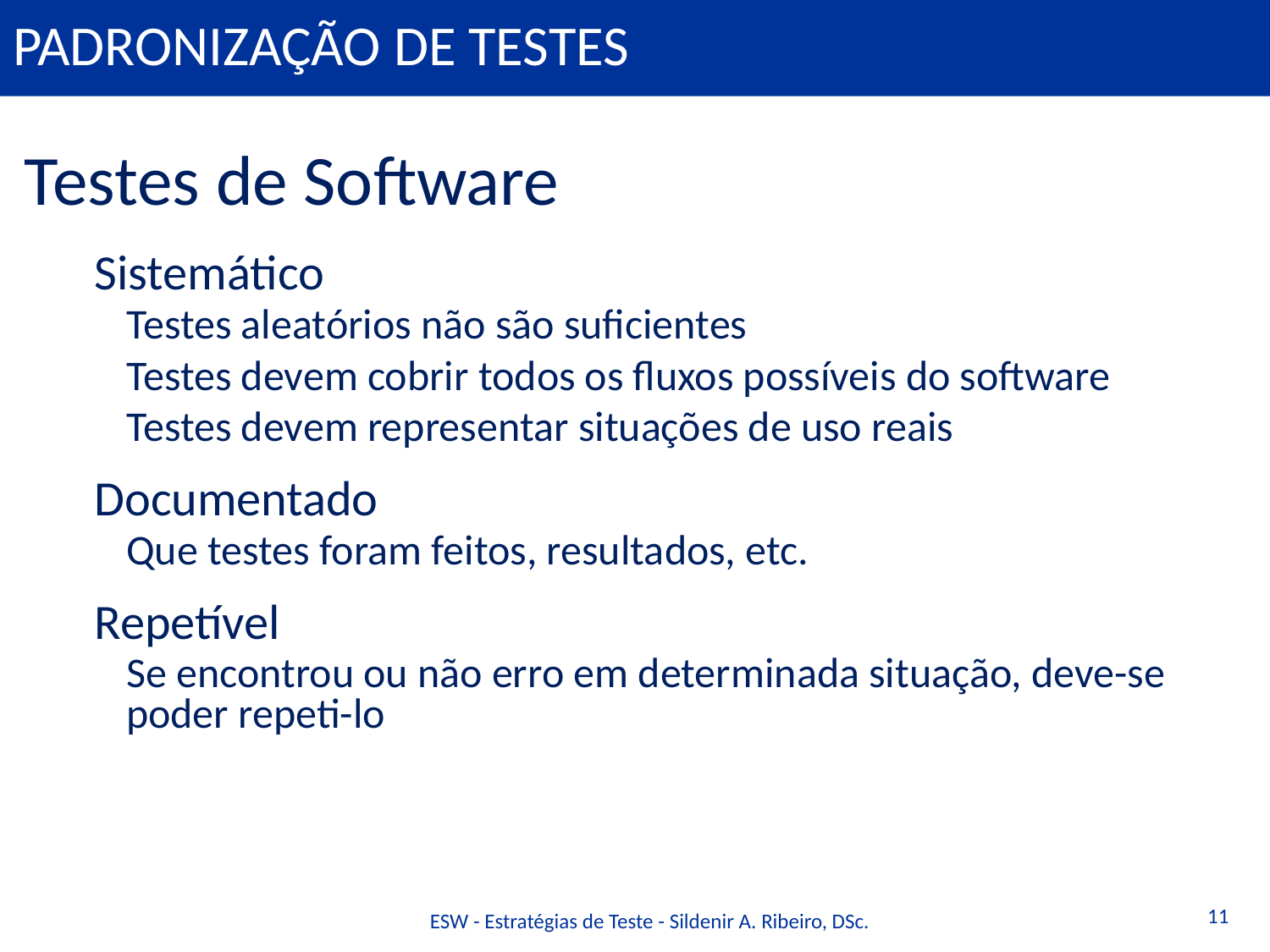

# Padronização de Testes
Testes de Software
Sistemático
Testes aleatórios não são suficientes
Testes devem cobrir todos os fluxos possíveis do software
Testes devem representar situações de uso reais
Documentado
Que testes foram feitos, resultados, etc.
Repetível
Se encontrou ou não erro em determinada situação, deve-se poder repeti-lo
11
ESW - Estratégias de Teste - Sildenir A. Ribeiro, DSc.